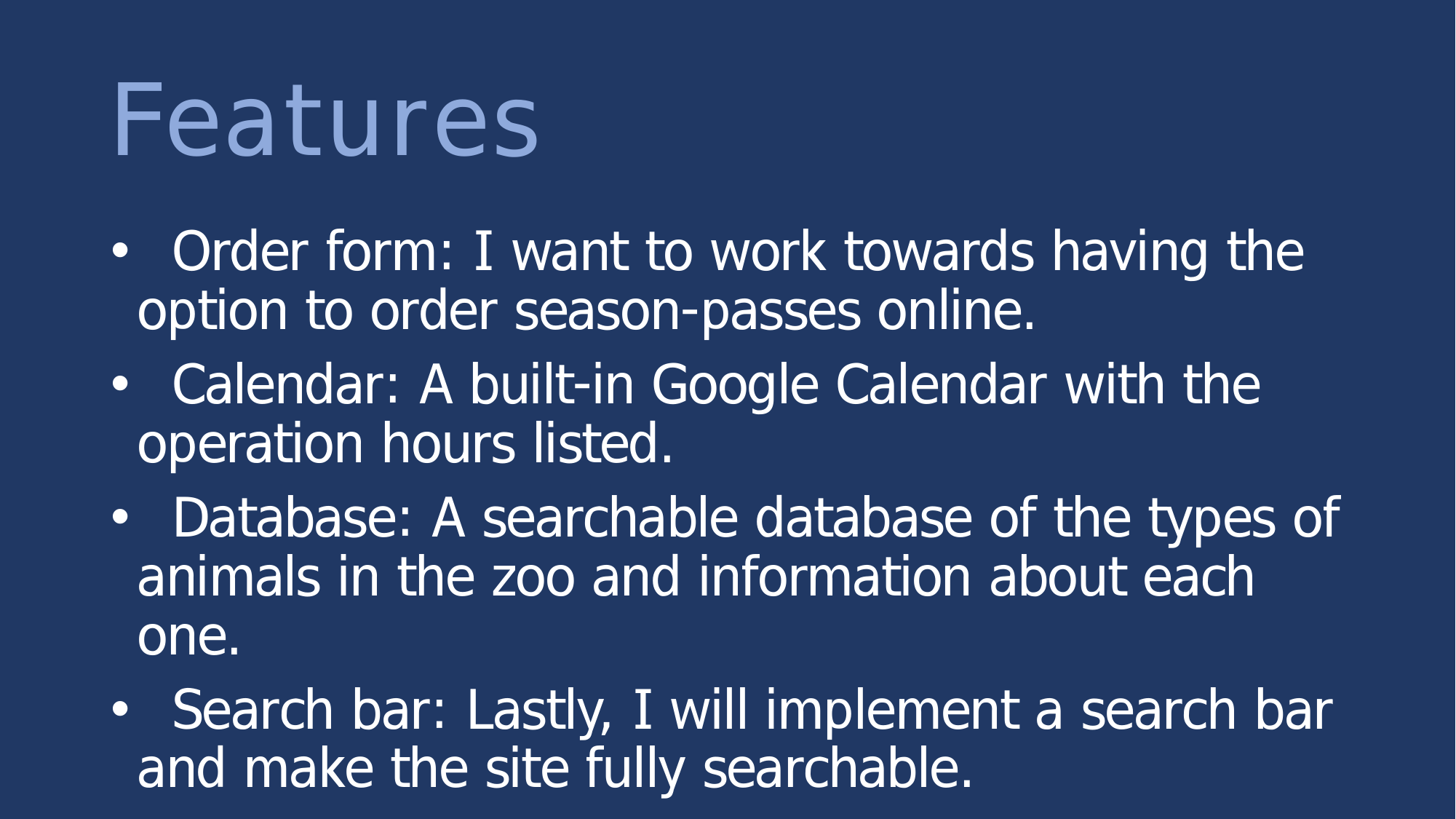

# Features
  Order form: I want to work towards having the option to order season-passes online.
  Calendar: A built-in Google Calendar with the operation hours listed.
  Database: A searchable database of the types of animals in the zoo and information about each one.
  Search bar: Lastly, I will implement a search bar and make the site fully searchable.